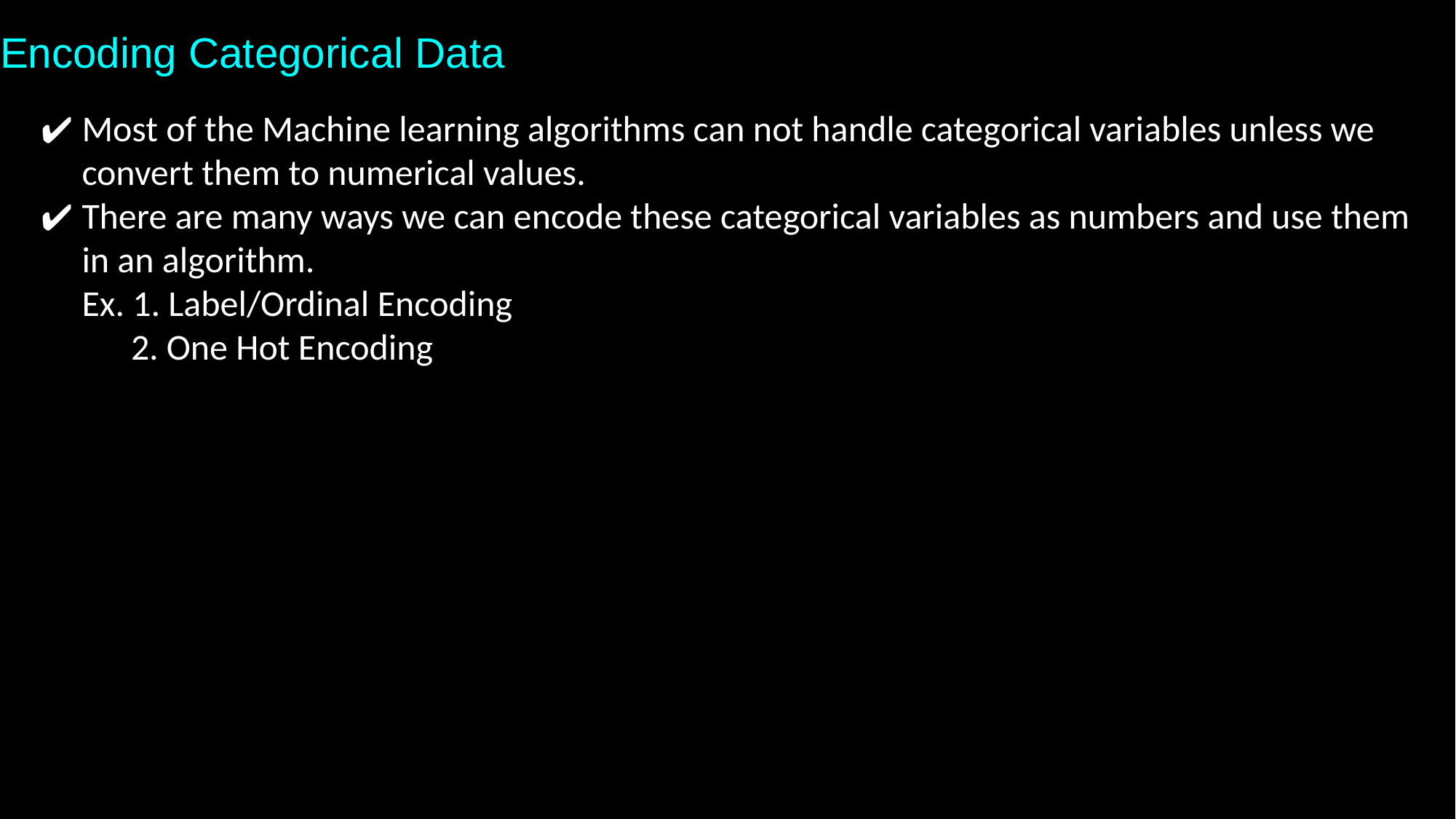

Encoding Categorical Data

Most of the Machine learning algorithms can not handle categorical variables unless we convert them to numerical values.
There are many ways we can encode these categorical variables as numbers and use them in an algorithm.
     Ex. 1. Label/Ordinal Encoding
           2. One Hot Encoding